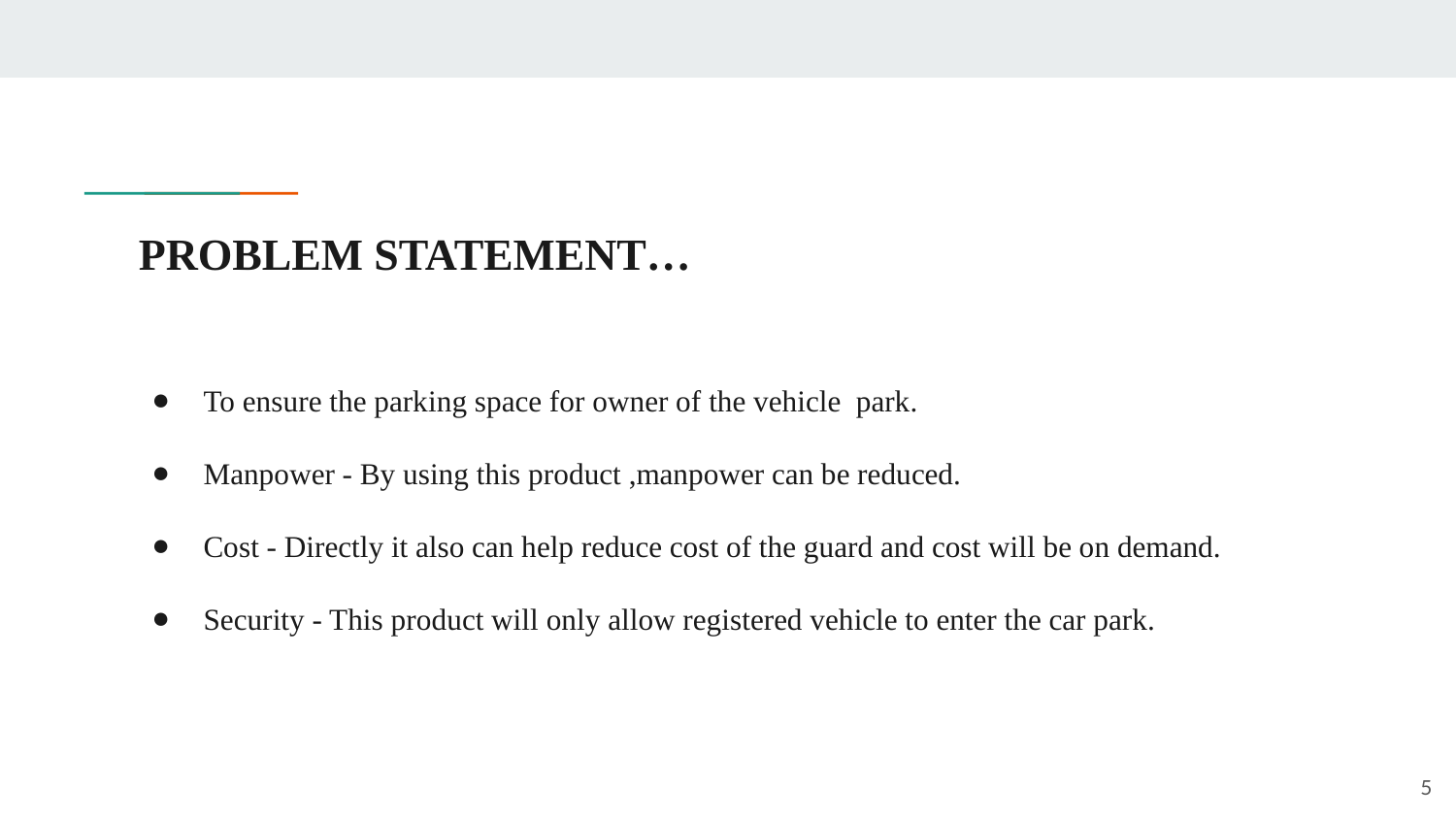

# PROBLEM STATEMENT…
To ensure the parking space for owner of the vehicle  park.
Manpower - By using this product ,manpower can be reduced.
Cost - Directly it also can help reduce cost of the guard and cost will be on demand.
Security - This product will only allow registered vehicle to enter the car park.
5